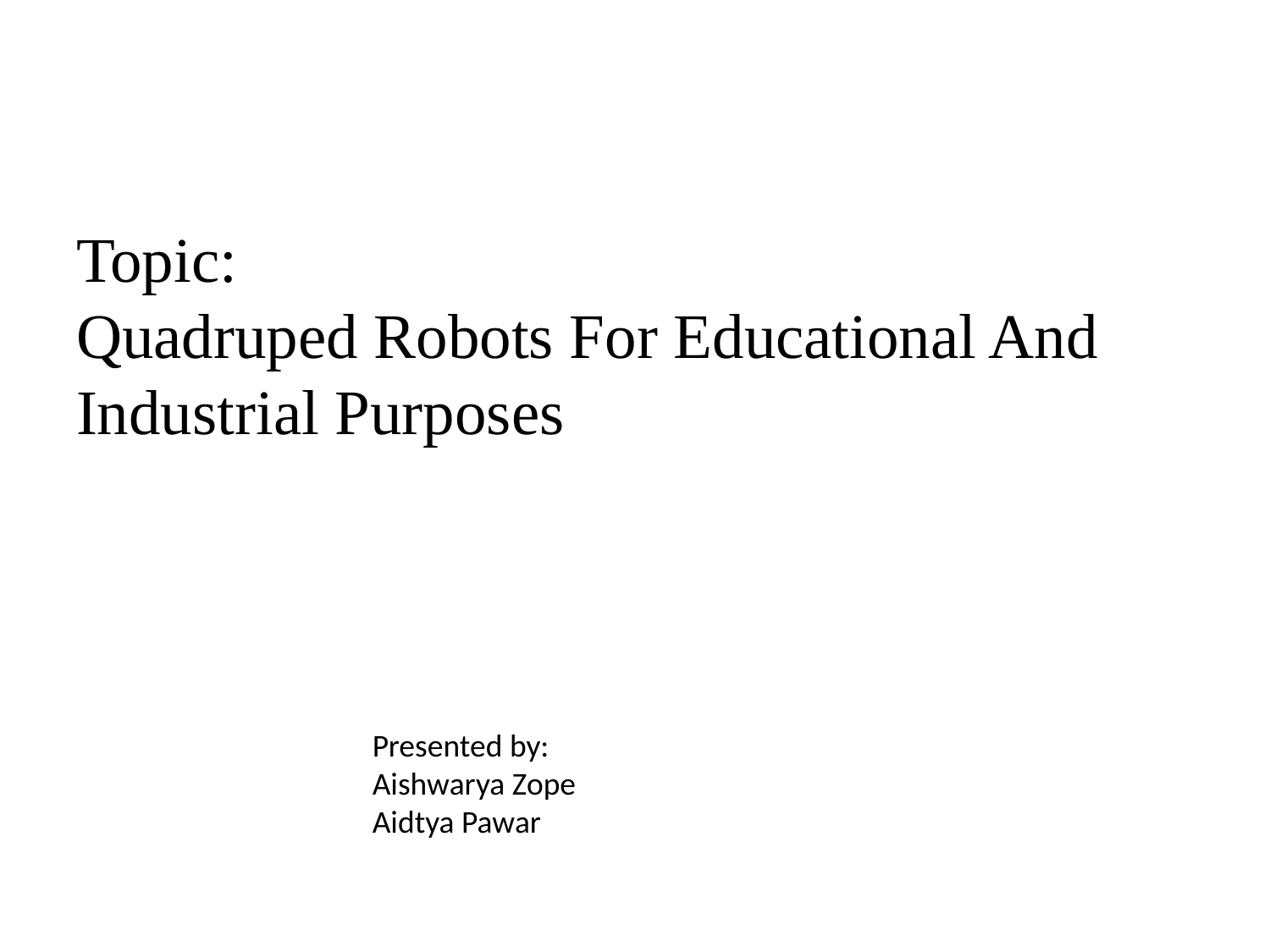

# Topic: Quadruped Robots For Educational And Industrial Purposes
Presented by:
Aishwarya Zope
Aidtya Pawar